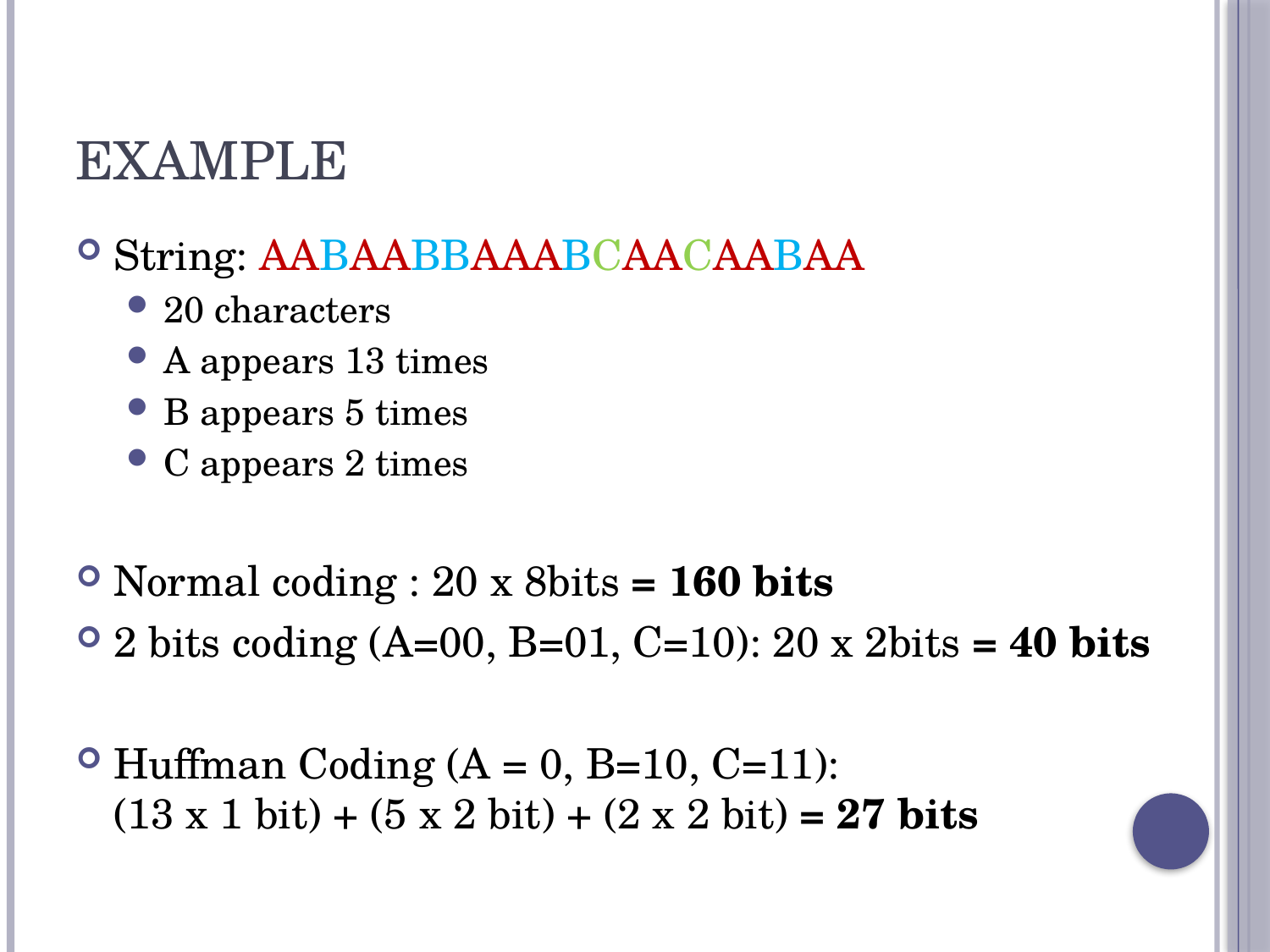

# Example
String: AABAABBAAABCAACAABAA
20 characters
A appears 13 times
B appears 5 times
C appears 2 times

Normal coding : 20 x 8bits = 160 bits
2 bits coding (A=00, B=01, C=10): 20 x 2bits = 40 bits

Huffman Coding (A = 0, B=10, C=11):
(13 x 1 bit) + (5 x 2 bit) + (2 x 2 bit) = 27 bits